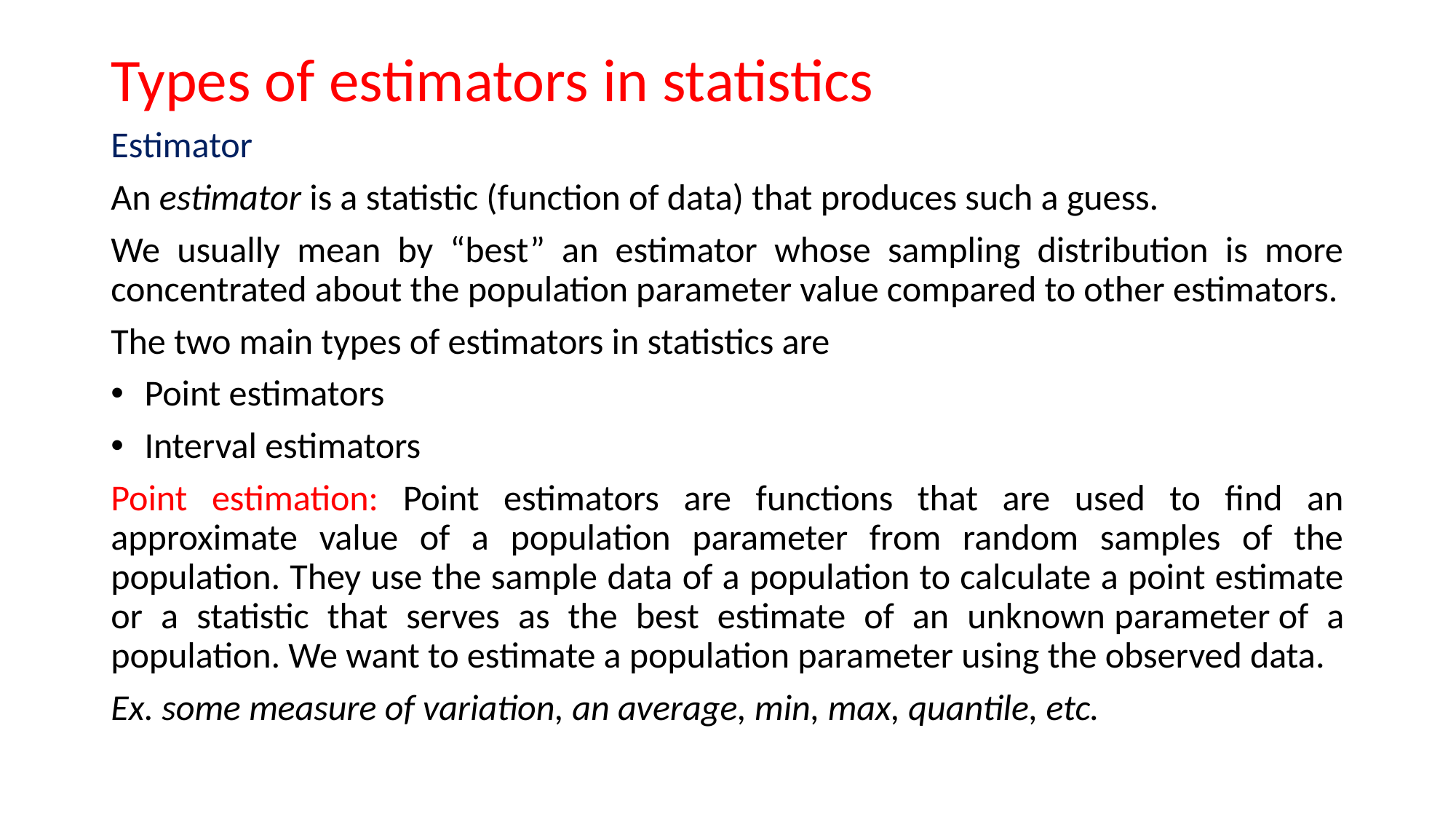

# Types of estimators in statistics
Estimator
An estimator is a statistic (function of data) that produces such a guess.
We usually mean by “best” an estimator whose sampling distribution is more concentrated about the population parameter value compared to other estimators.
The two main types of estimators in statistics are
 Point estimators
 Interval estimators
Point estimation: Point estimators are functions that are used to find an approximate value of a population parameter from random samples of the population. They use the sample data of a population to calculate a point estimate or a statistic that serves as the best estimate of an unknown parameter of a population. We want to estimate a population parameter using the observed data.
Ex. some measure of variation, an average, min, max, quantile, etc.